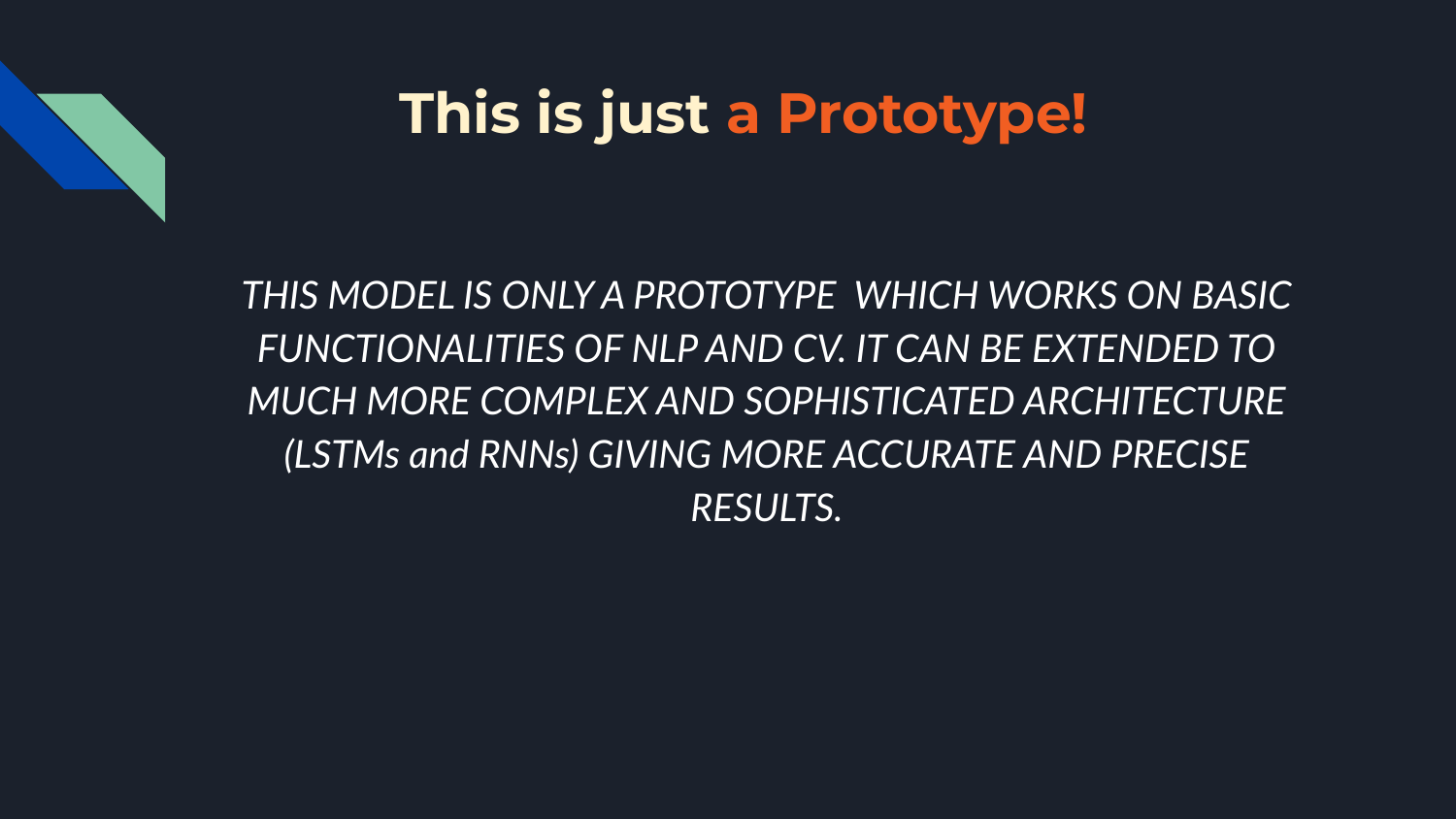

# This is just a Prototype!

THIS MODEL IS ONLY A PROTOTYPE  WHICH WORKS ON BASIC FUNCTIONALITIES OF NLP AND CV. IT CAN BE EXTENDED TO MUCH MORE COMPLEX AND SOPHISTICATED ARCHITECTURE (LSTMs and RNNs) GIVING MORE ACCURATE AND PRECISE RESULTS.